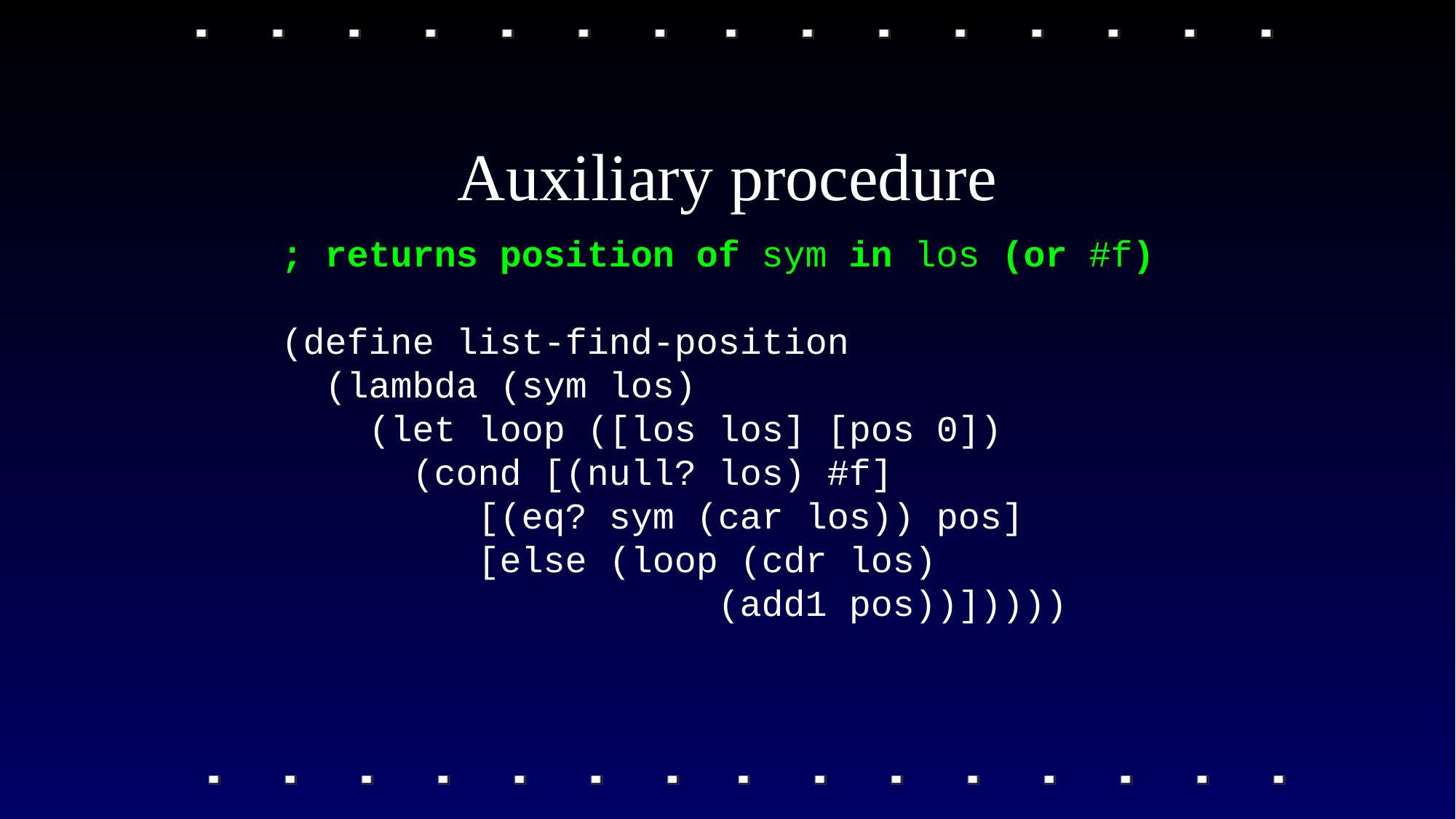

# Auxiliary procedure
; returns position of sym in los (or #f)

(define list-find-position
  (lambda (sym los)
    (let loop ([los los] [pos 0])
      (cond [(null? los) #f]
	    [(eq? sym (car los)) pos]
	    [else (loop (cdr los)
                    (add1 pos))]))))